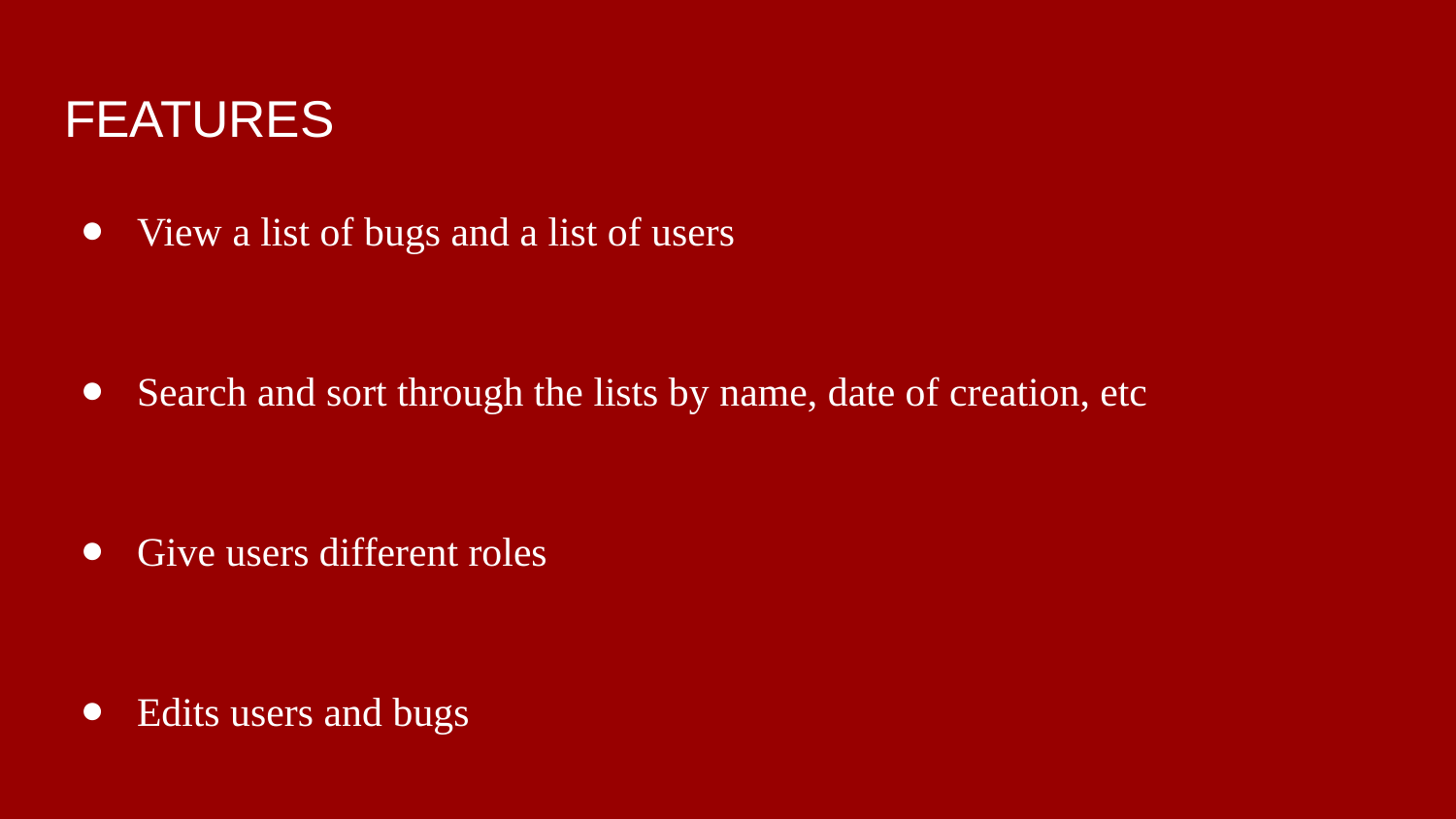

# FEATURES
View a list of bugs and a list of users

Search and sort through the lists by name, date of creation, etc

Give users different roles

Edits users and bugs